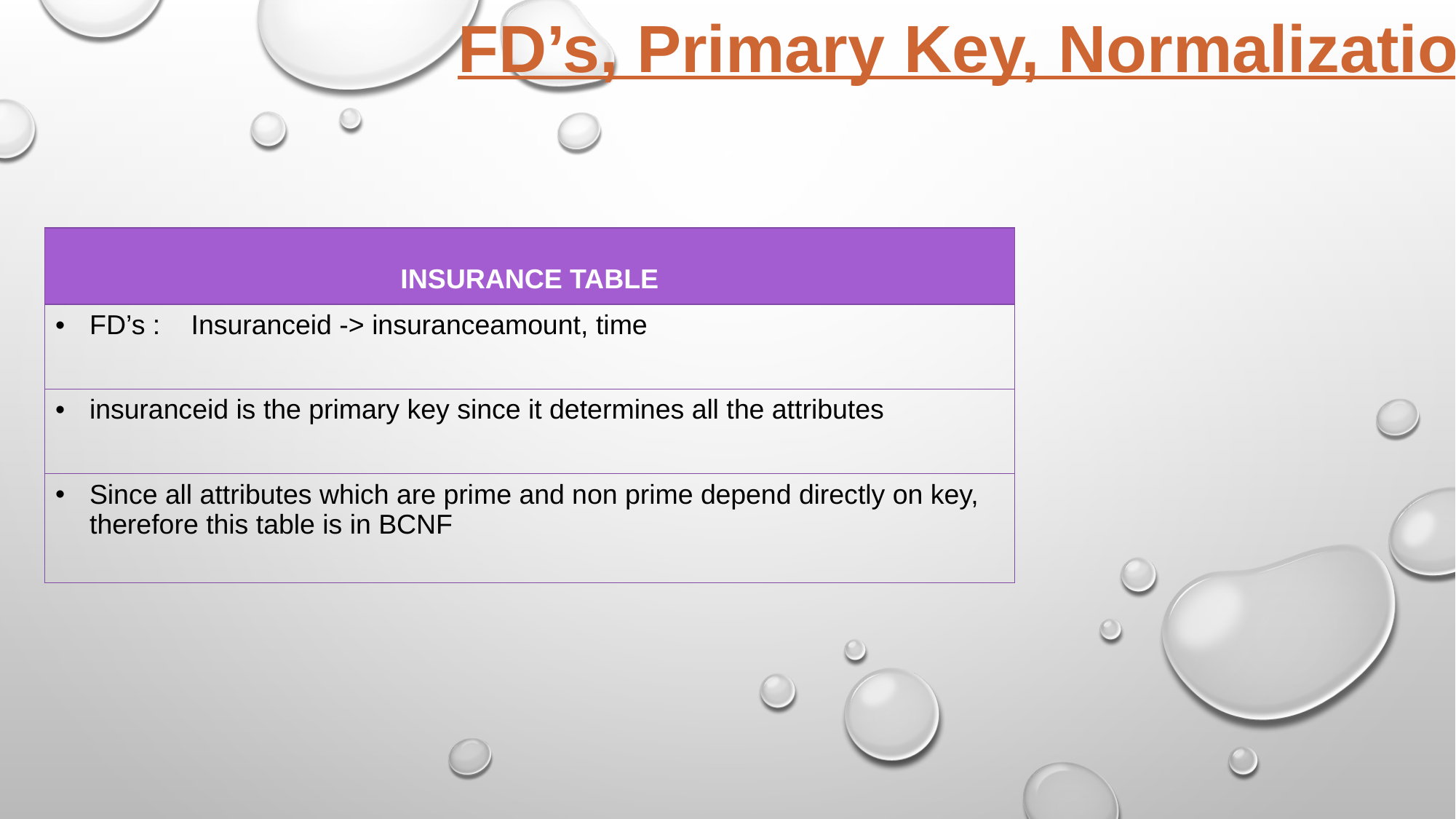

FD’s, Primary Key, Normalization
| INSURANCE TABLE |
| --- |
| FD’s : Insuranceid -> insuranceamount, time |
| insuranceid is the primary key since it determines all the attributes |
| Since all attributes which are prime and non prime depend directly on key, therefore this table is in BCNF |